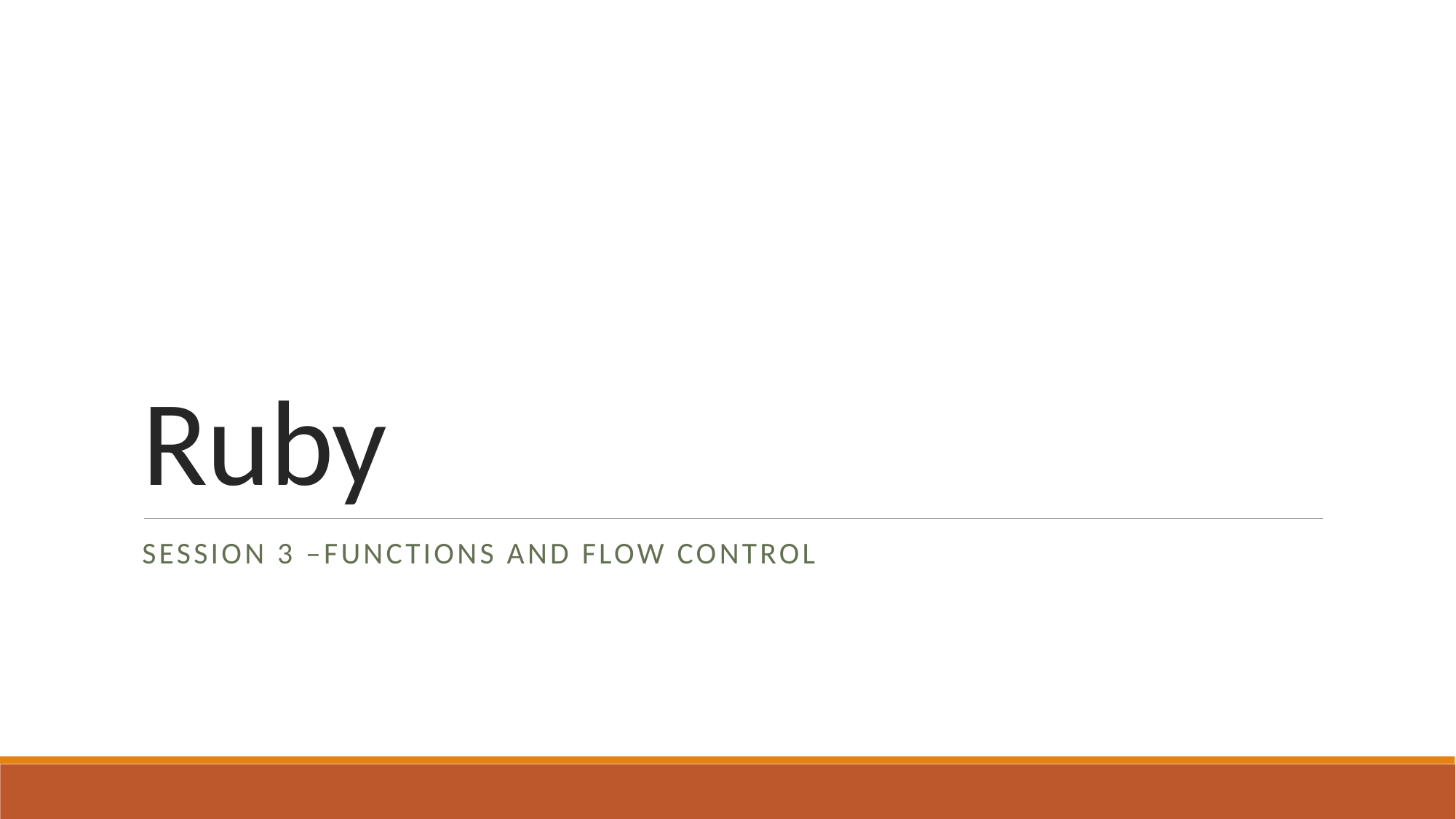

# Ruby
Session 3 –Functions and flow control